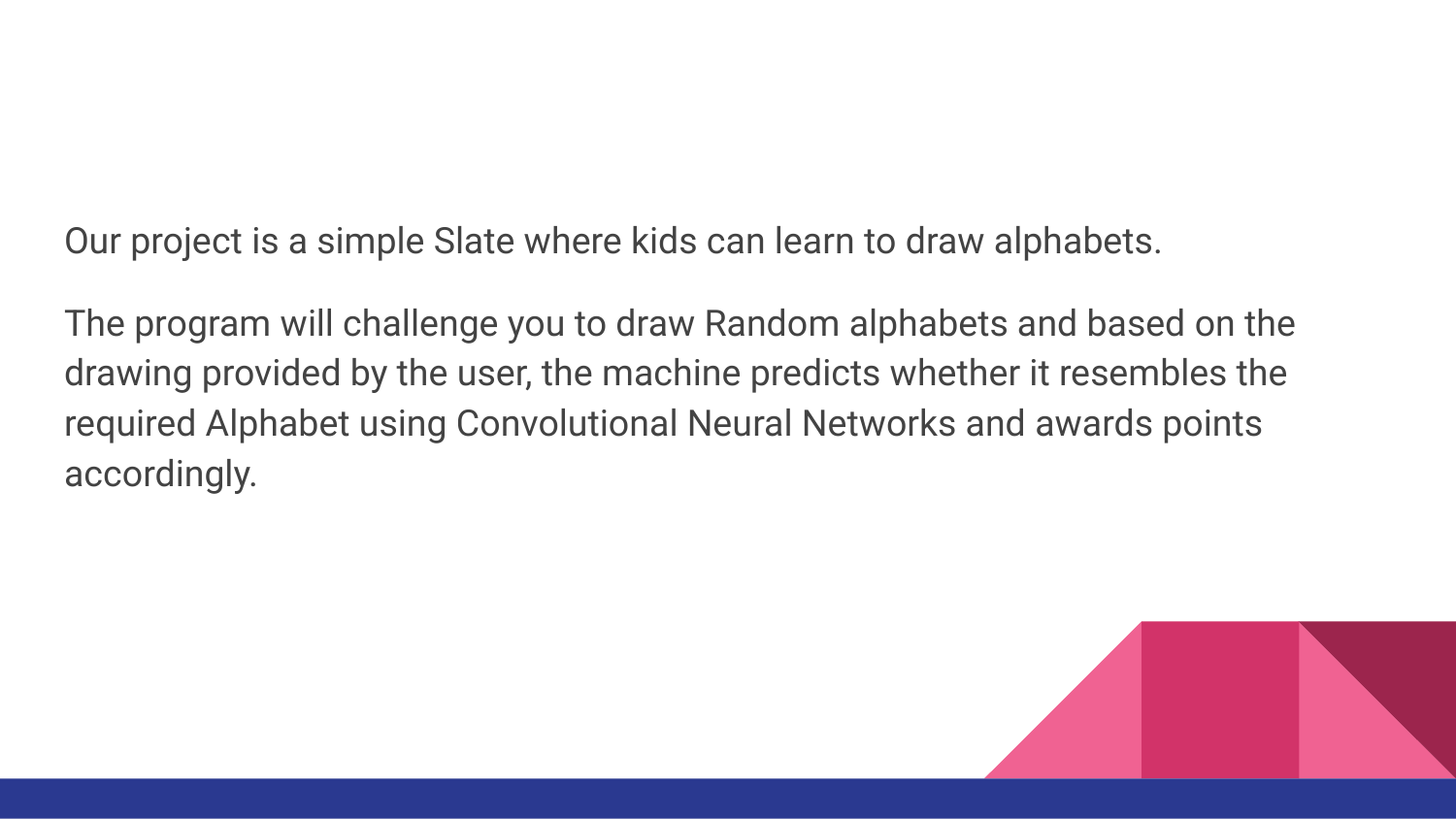

#
Our project is a simple Slate where kids can learn to draw alphabets.
The program will challenge you to draw Random alphabets and based on the drawing provided by the user, the machine predicts whether it resembles the required Alphabet using Convolutional Neural Networks and awards points accordingly.